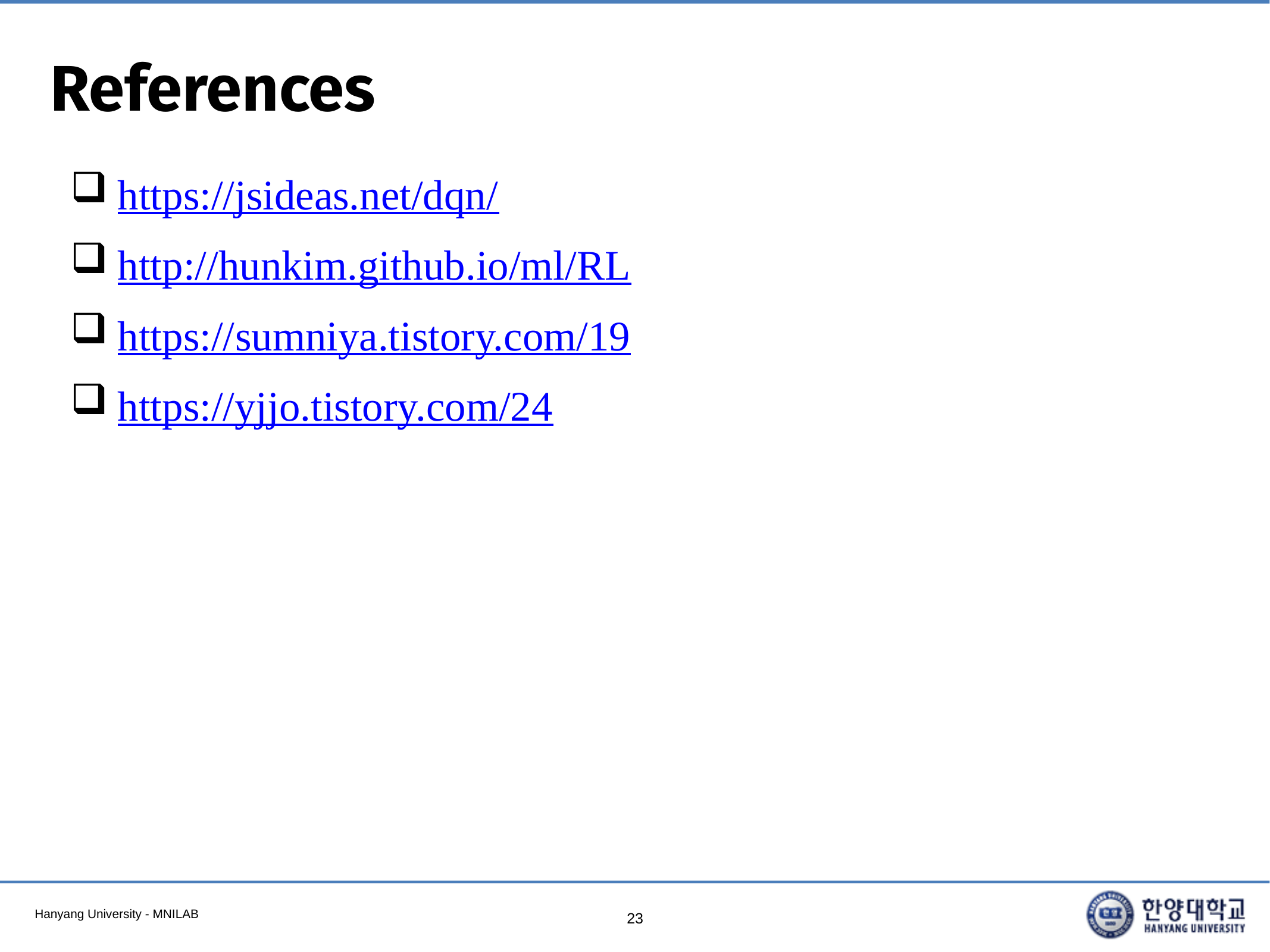

# References
https://jsideas.net/dqn/
http://hunkim.github.io/ml/RL
https://sumniya.tistory.com/19
https://yjjo.tistory.com/24
23